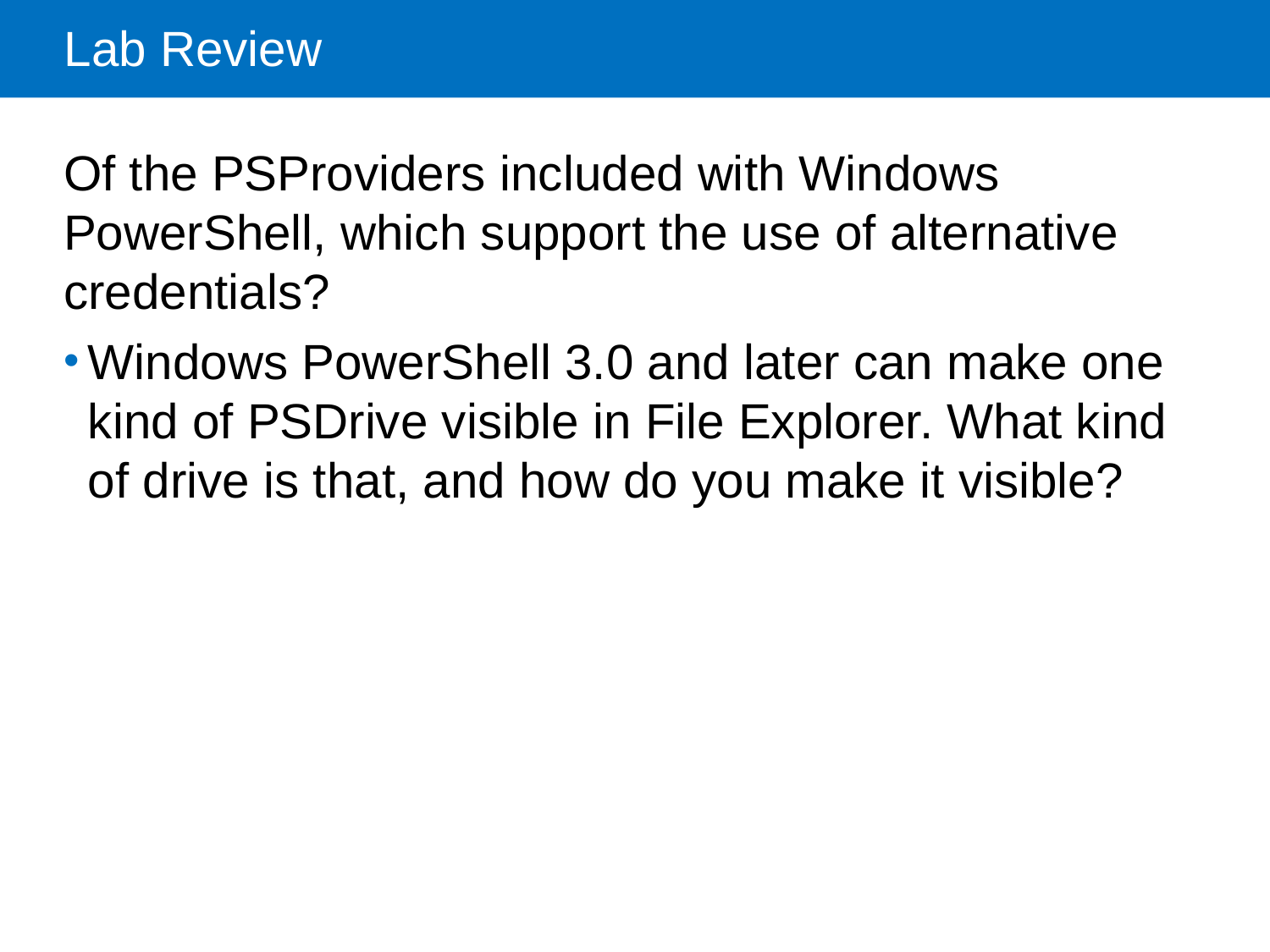

# Lab Review
Of the PSProviders included with Windows PowerShell, which support the use of alternative credentials?
Windows PowerShell 3.0 and later can make one kind of PSDrive visible in File Explorer. What kind of drive is that, and how do you make it visible?